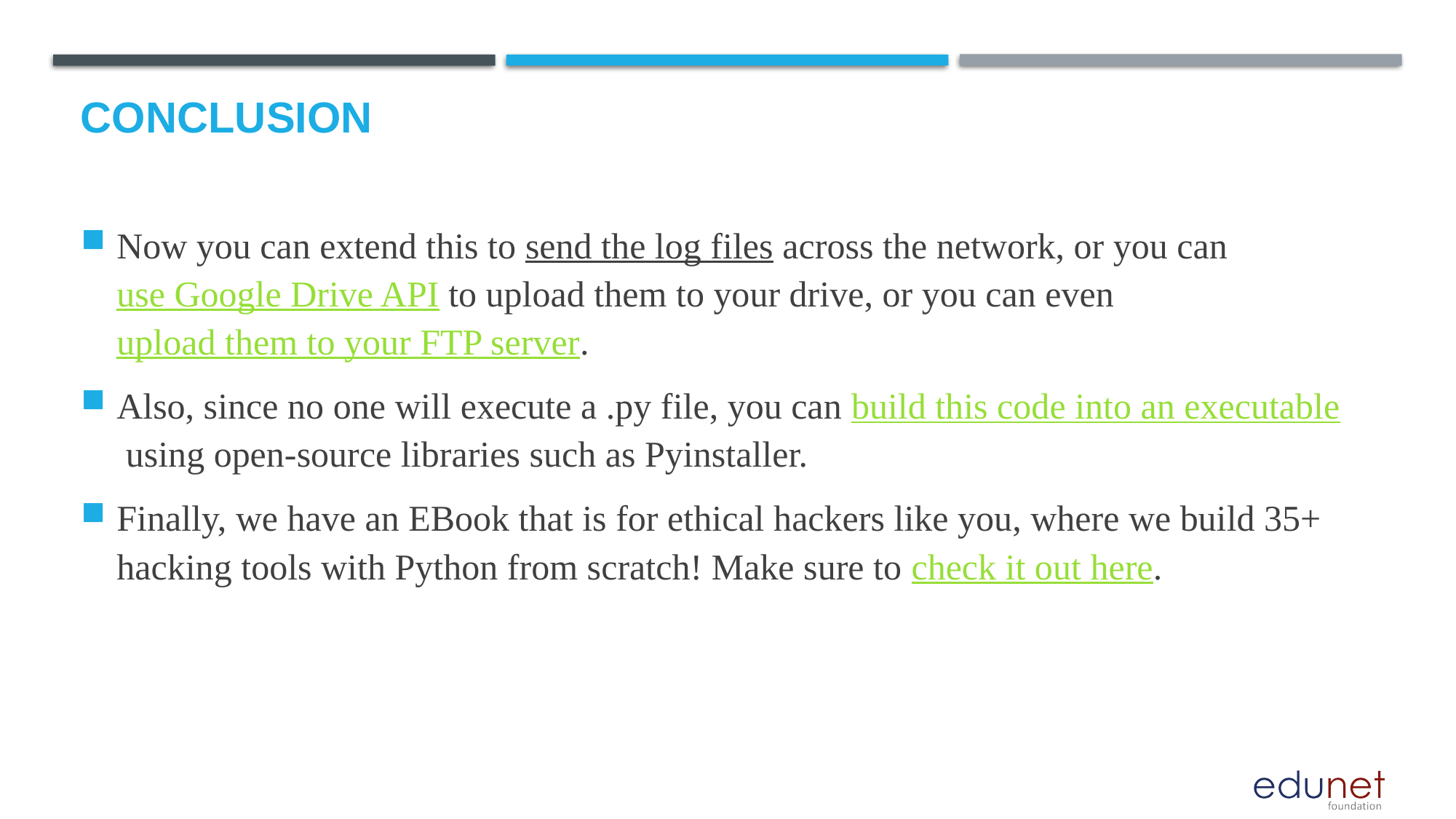

# Conclusion
Now you can extend this to send the log files across the network, or you can use Google Drive API to upload them to your drive, or you can even upload them to your FTP server.
Also, since no one will execute a .py file, you can build this code into an executable using open-source libraries such as Pyinstaller.
Finally, we have an EBook that is for ethical hackers like you, where we build 35+ hacking tools with Python from scratch! Make sure to check it out here.